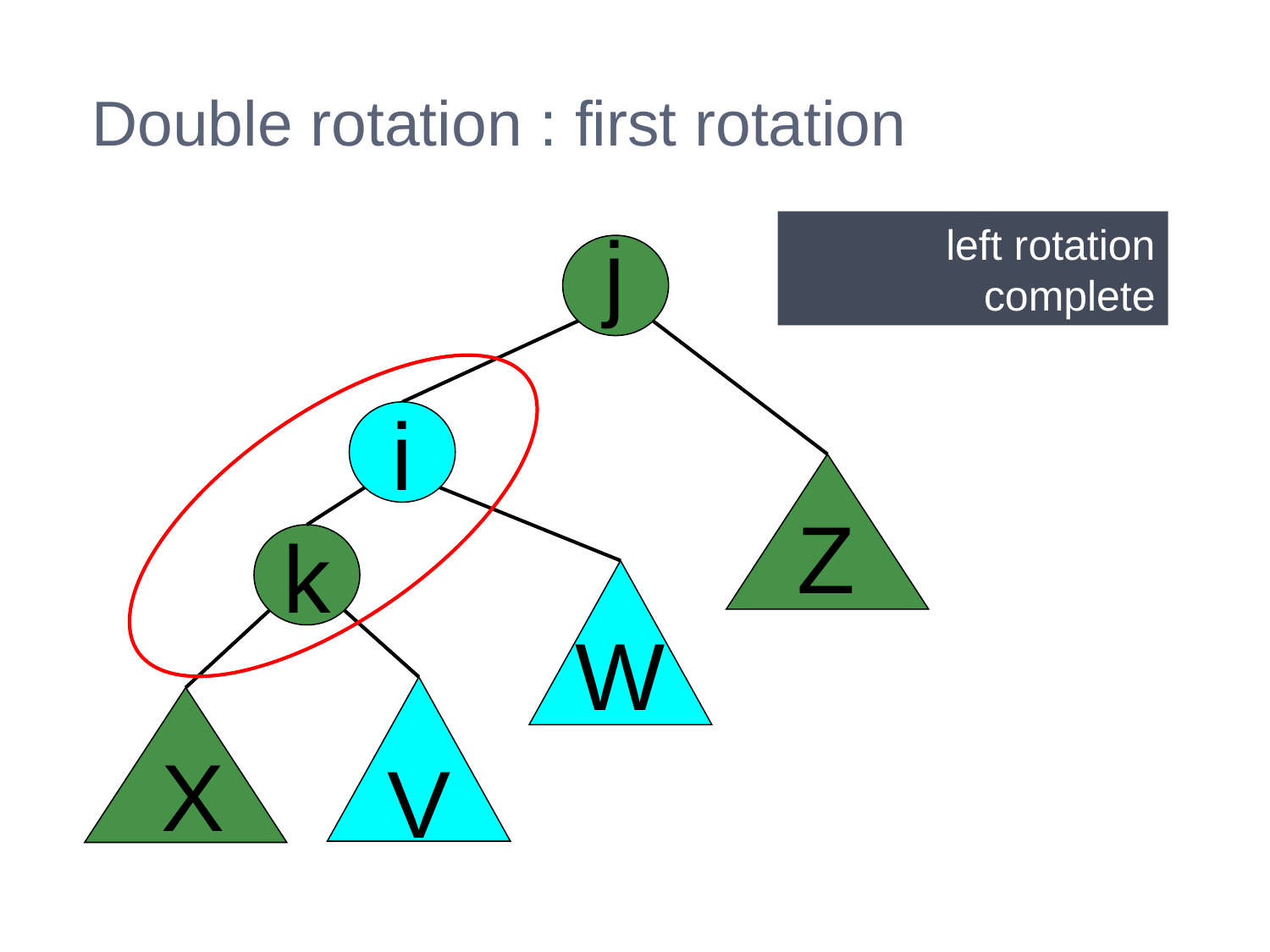

Double rotation : first rotation
j
left rotation complete

k

i

Z

W
V
X